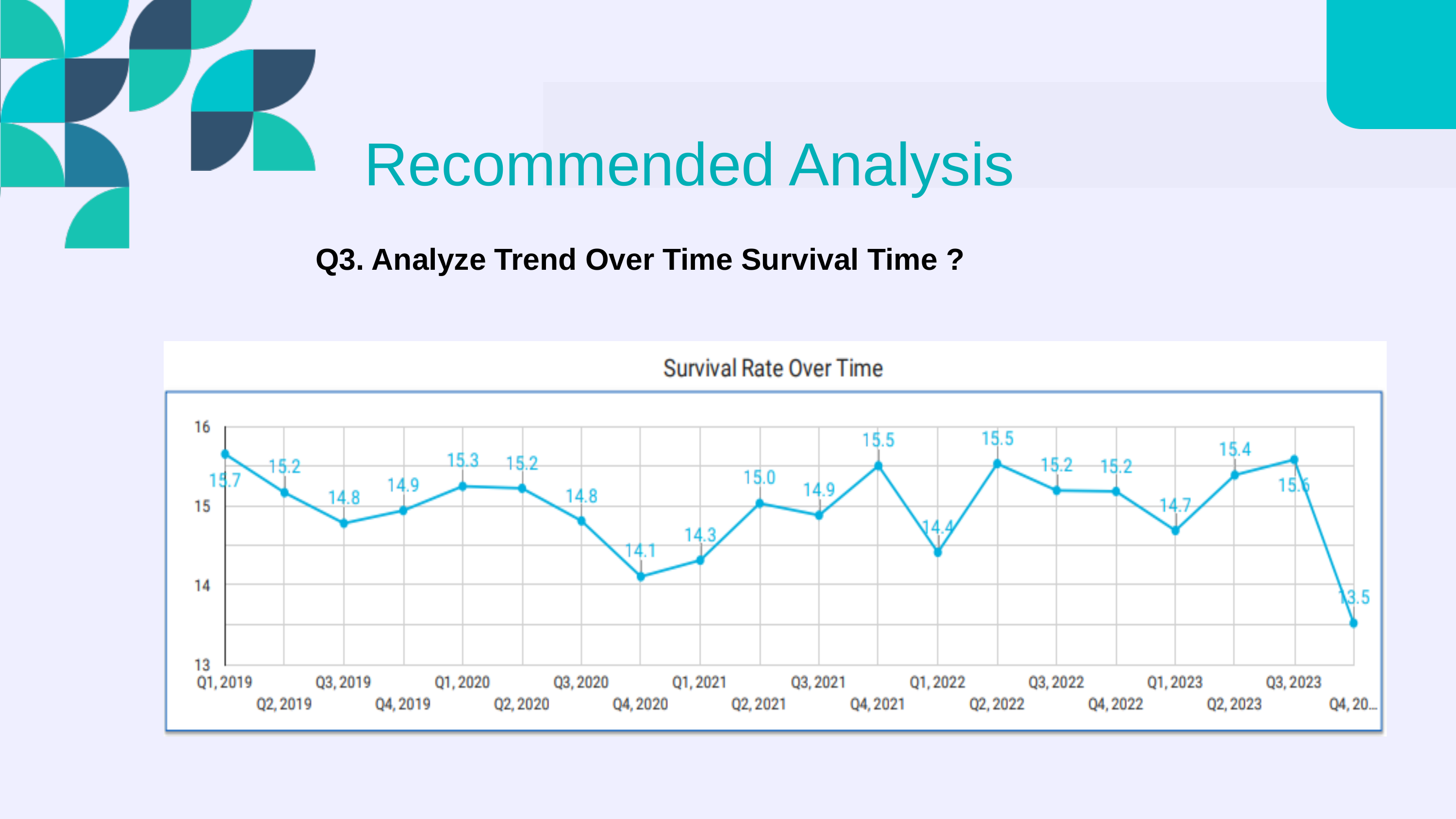

Recommended Analysis
Q3. Analyze Trend Over Time Survival Time ?